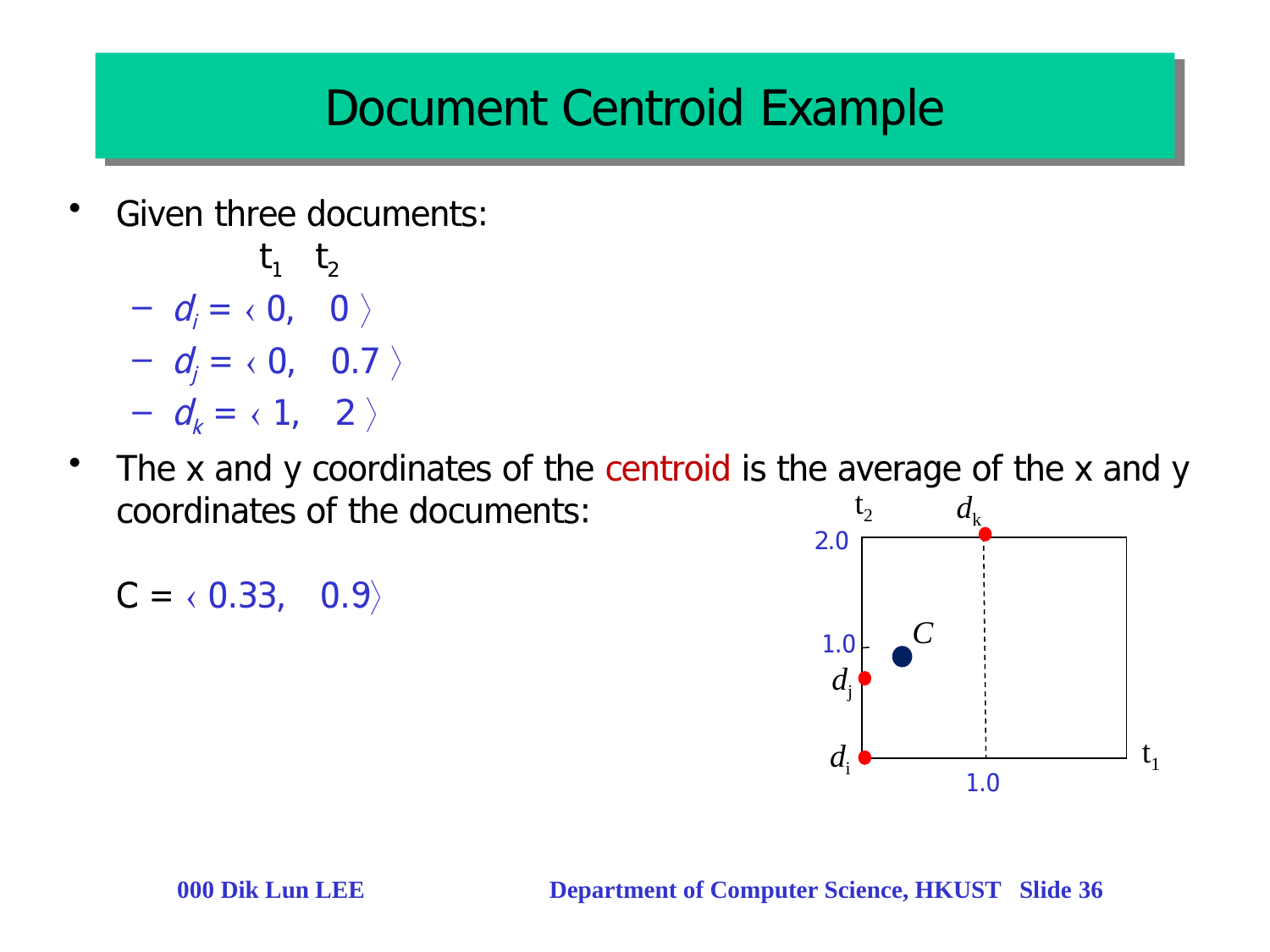

# Document Centroid Example
Given three documents:
             t1   t2
di = 〈 0,   0 〉
dj = 〈 0,   0.7 〉
dk = 〈 1,   2 〉
The x and y coordinates of the centroid is the average of the x and y coordinates of the documents:
C = 〈 0.33,   0.9〉
t2
dk
2.0

C
1.0

dj

t1
di

1.0
000 Dik Lun LEE                              Department of Computer Science, HKUST   Slide 36